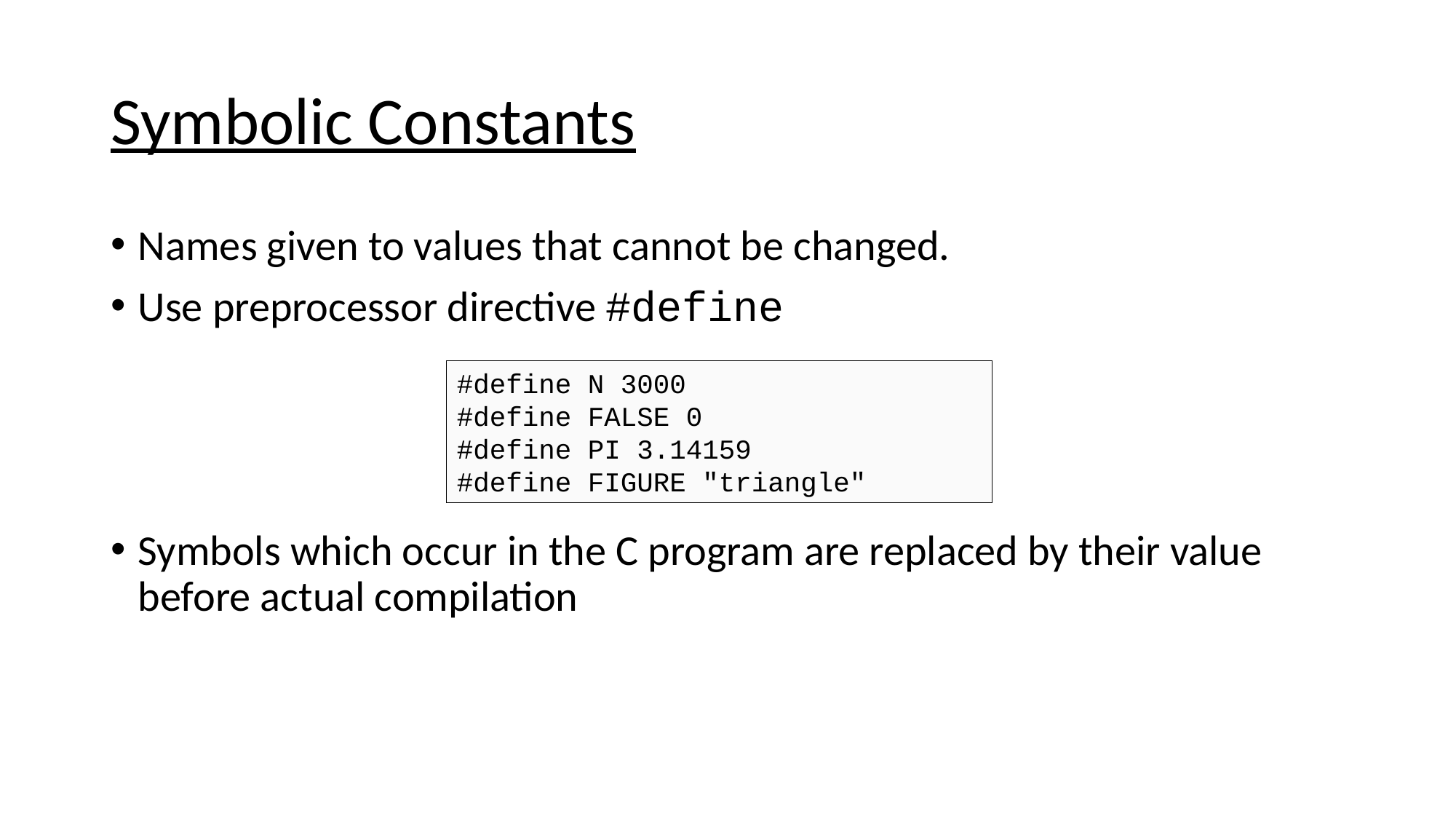

# Symbolic Constants
Names given to values that cannot be changed.
Use preprocessor directive #define

Symbols which occur in the C program are replaced by their value before actual compilation

#define N 3000
#define FALSE 0
#define PI 3.14159
#define FIGURE "triangle"